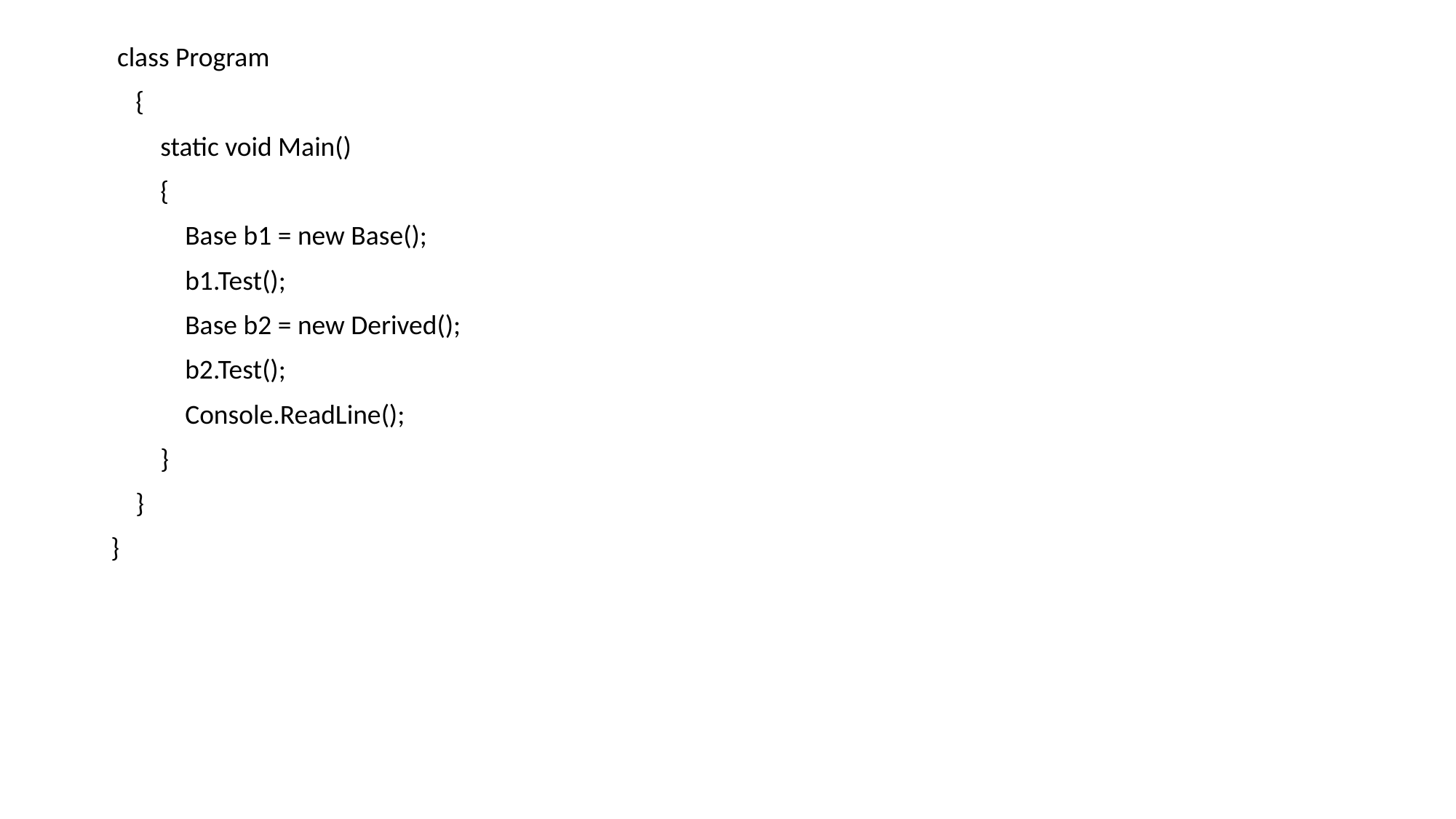

class Program
    {
        static void Main()
        {
            Base b1 = new Base();
            b1.Test();
            Base b2 = new Derived();
            b2.Test();
            Console.ReadLine();
        }
    }
}